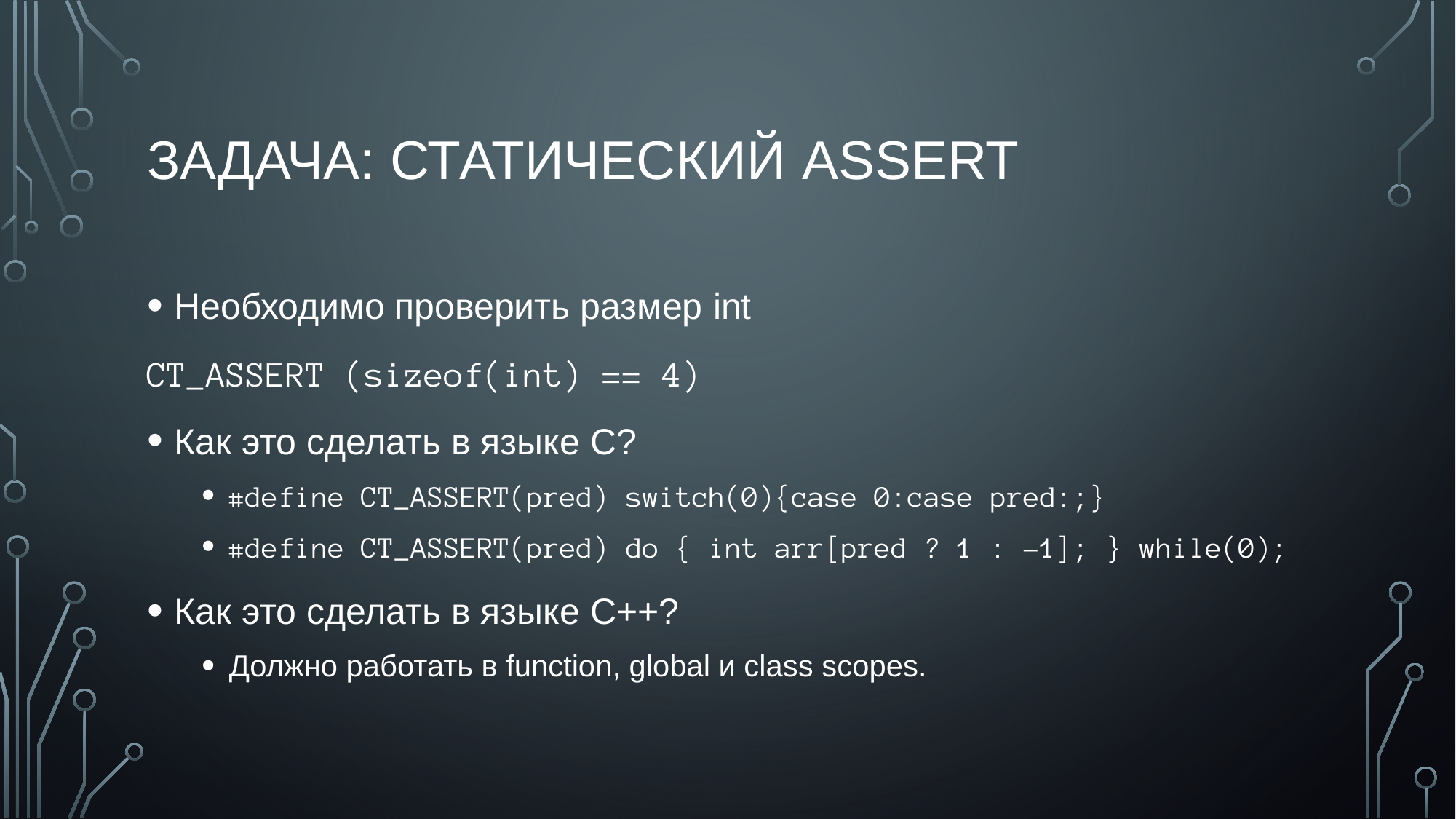

# задача: Статический assert
Необходимо проверить размер int
CT_ASSERT (sizeof(int) == 4)
Как это сделать в языке C?
#define CT_ASSERT(pred) switch(0){case 0:case pred:;}
#define CT_ASSERT(pred) do { int arr[pred ? 1 : -1]; } while(0);
Как это сделать в языке C++?
Должно работать в function, global и class scopes.